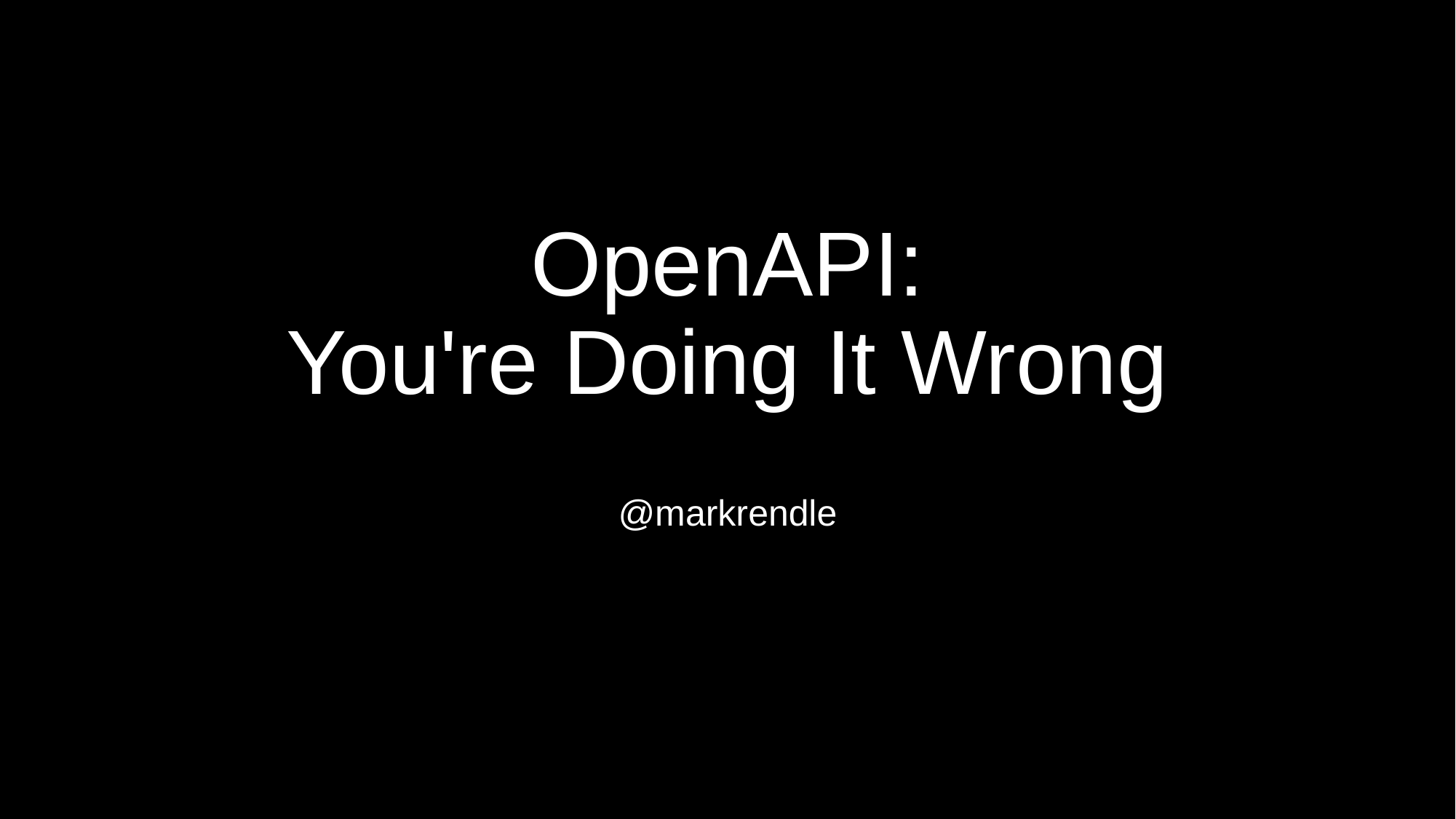

# OpenAPI: You're Doing It Wrong

@markrendle